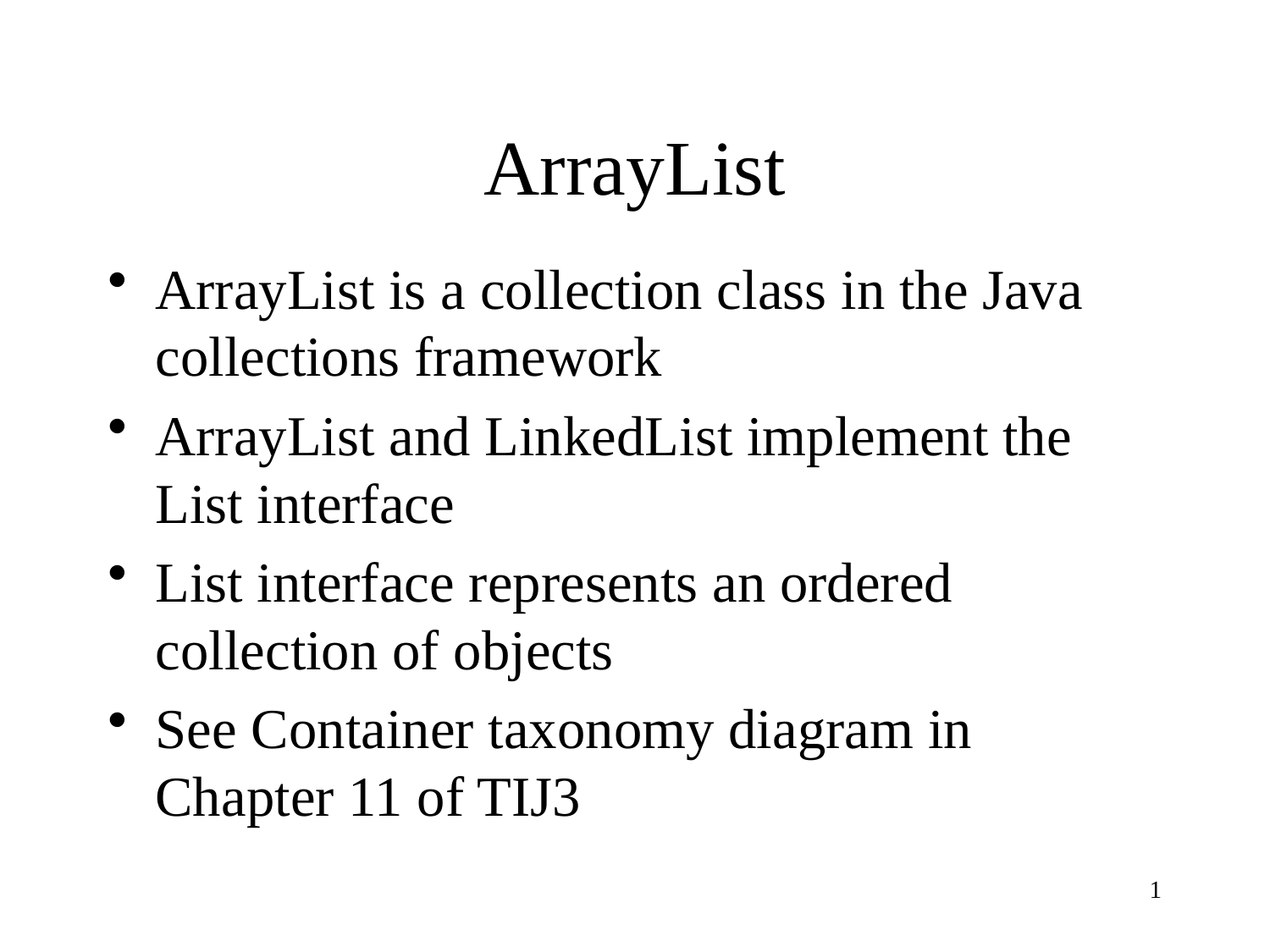

# ArrayList
ArrayList is a collection class in the Java collections framework
ArrayList and LinkedList implement the List interface
List interface represents an ordered collection of objects
See Container taxonomy diagram in Chapter 11 of TIJ3

1